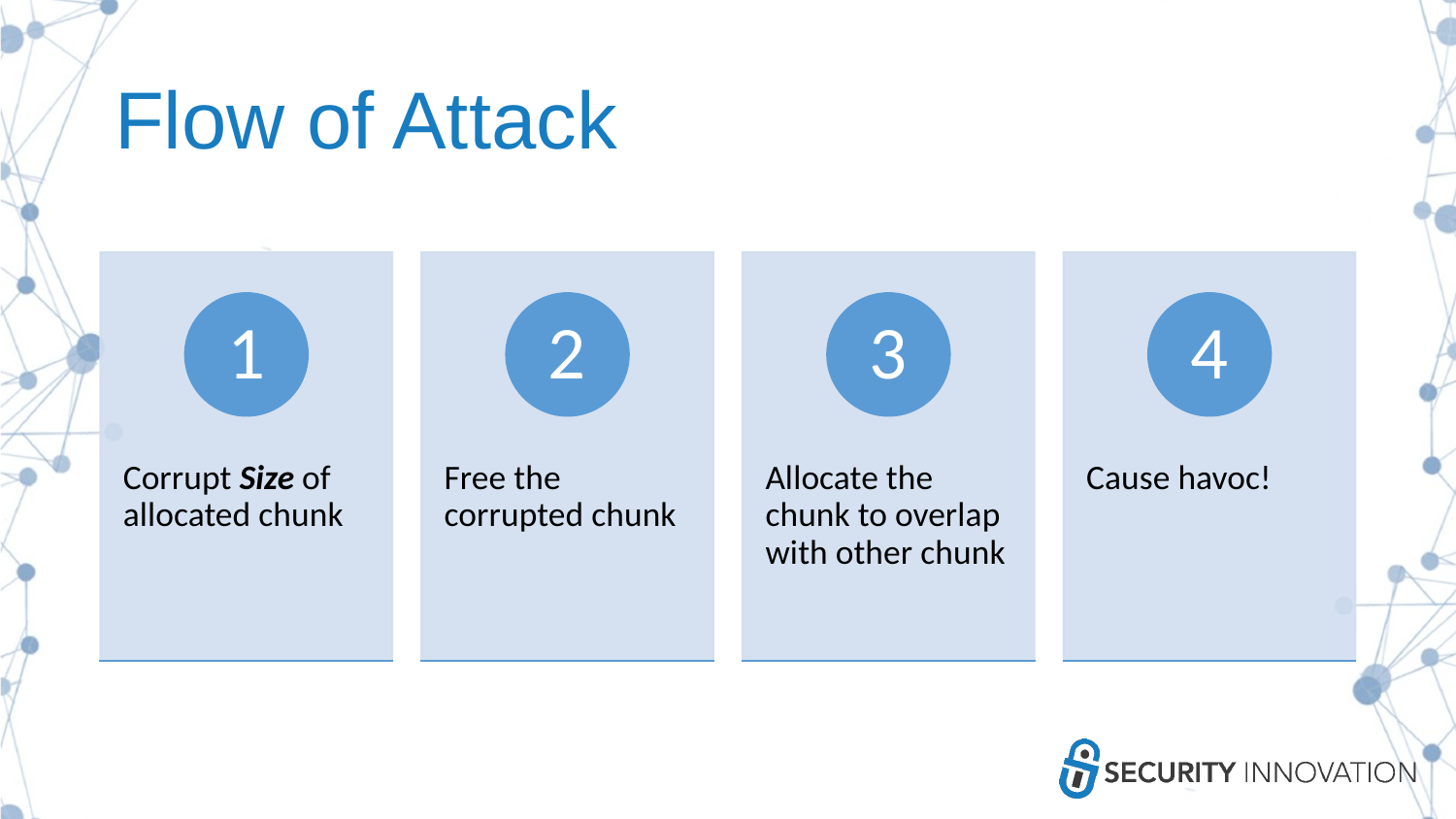

# Flow of Attack
Corrupt Size of allocated chunk
1
Free the corrupted chunk
2
Allocate the chunk to overlap with other chunk
3
Cause havoc!
4